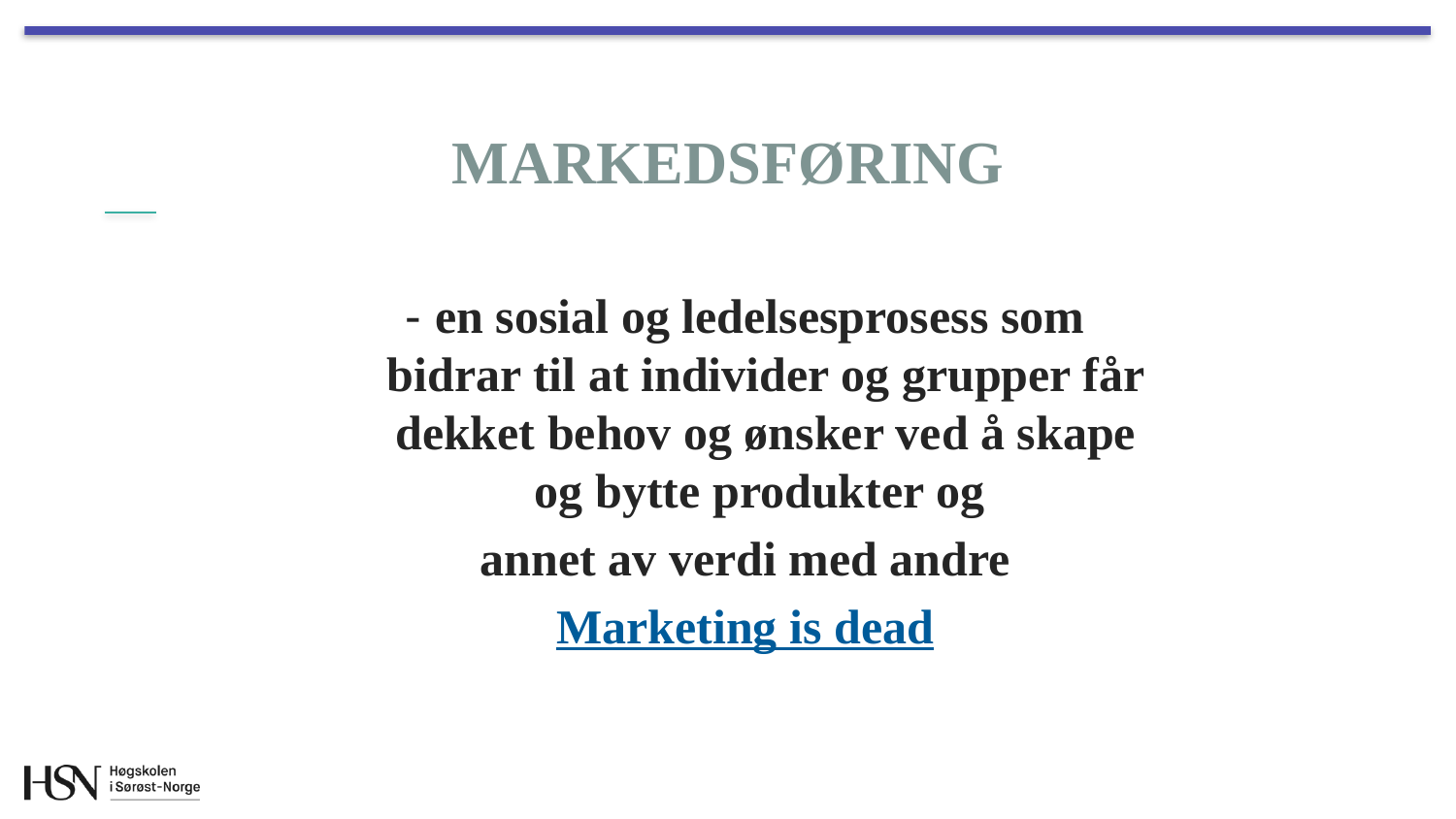

# MARKEDSFØRING

- en sosial og ledelsesprosess som bidrar til at individer og grupper får dekket behov og ønsker ved å skape og bytte produkter og
annet av verdi med andre
Marketing is dead